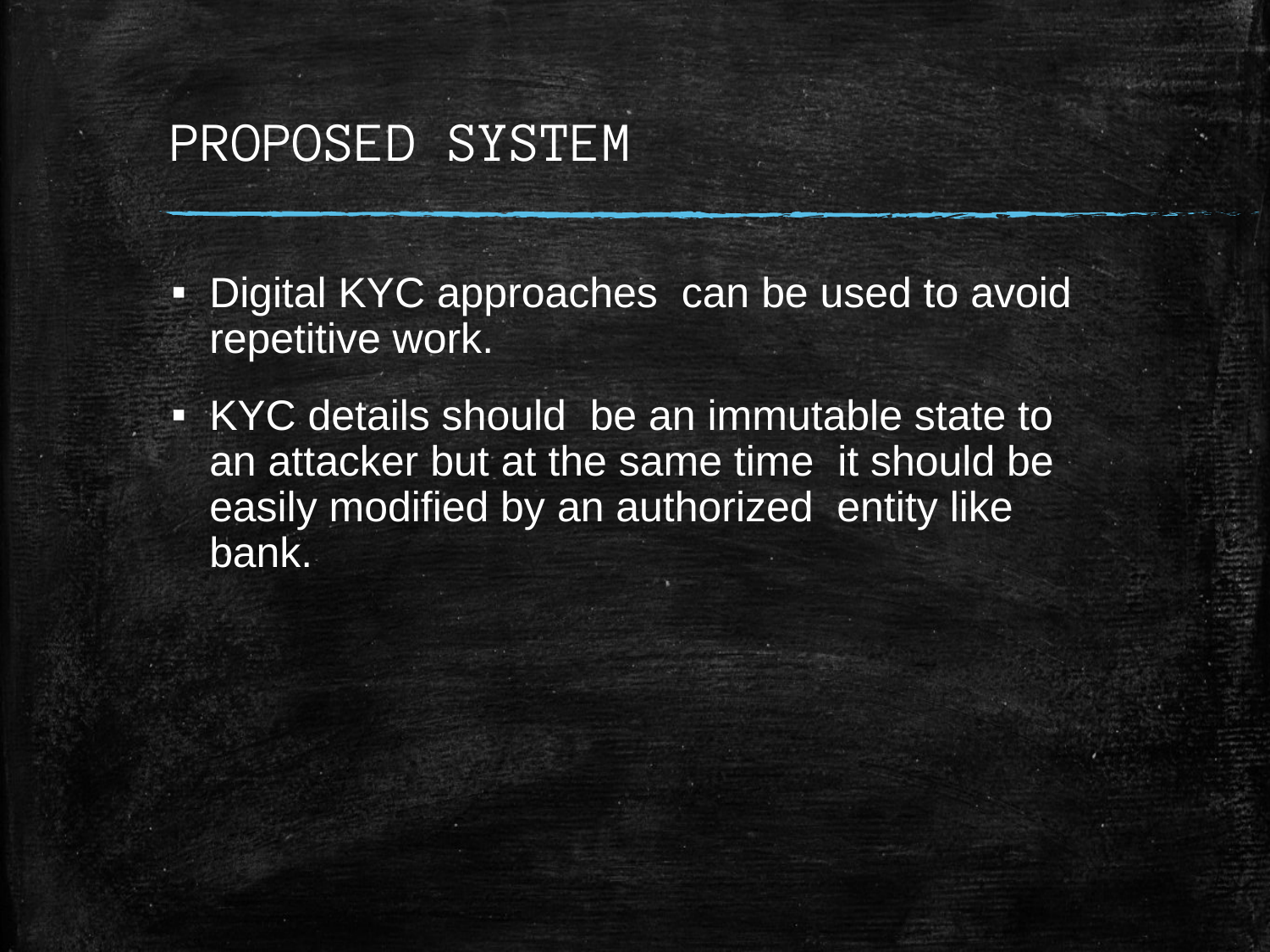

# PROPOSED SYSTEM
Digital KYC approaches  can be used to avoid repetitive work.
KYC details should  be an immutable state to an attacker but at the same time  it should be easily modified by an authorized  entity like bank.